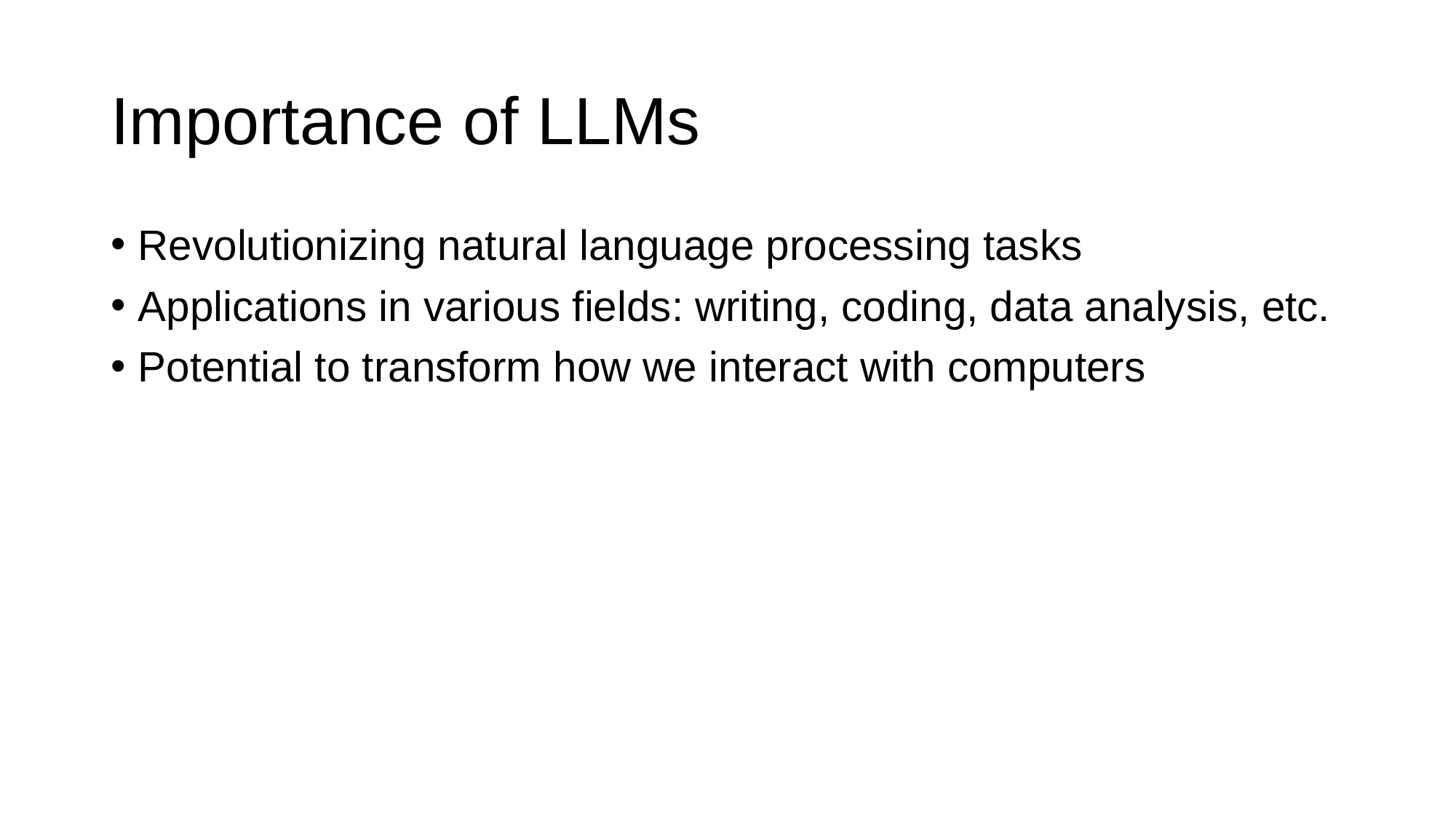

# Importance of LLMs
Revolutionizing natural language processing tasks
Applications in various fields: writing, coding, data analysis, etc.
Potential to transform how we interact with computers